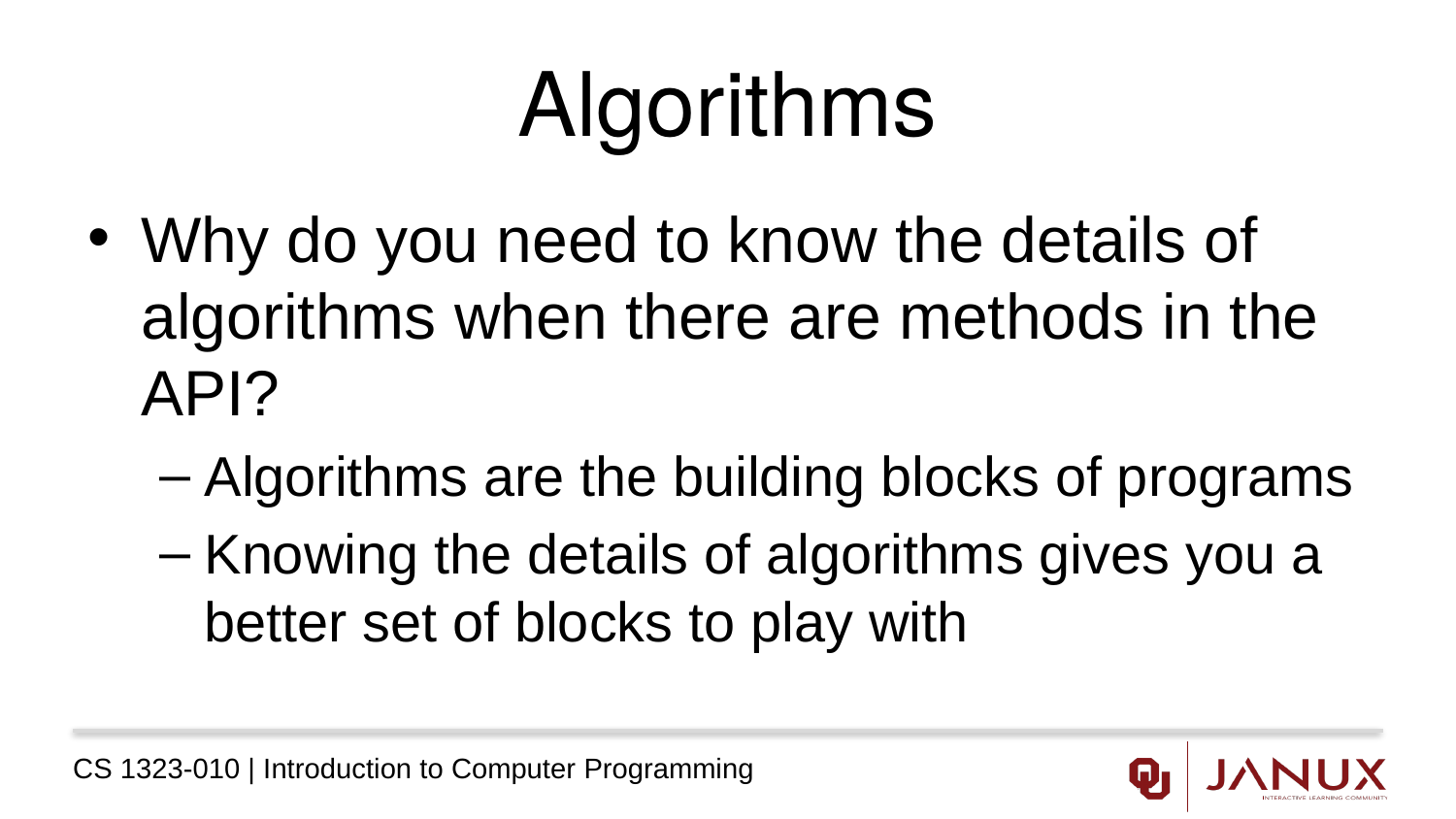

# Algorithms
Why do you need to know the details of algorithms when there are methods in the API?
Algorithms are the building blocks of programs
Knowing the details of algorithms gives you a better set of blocks to play with